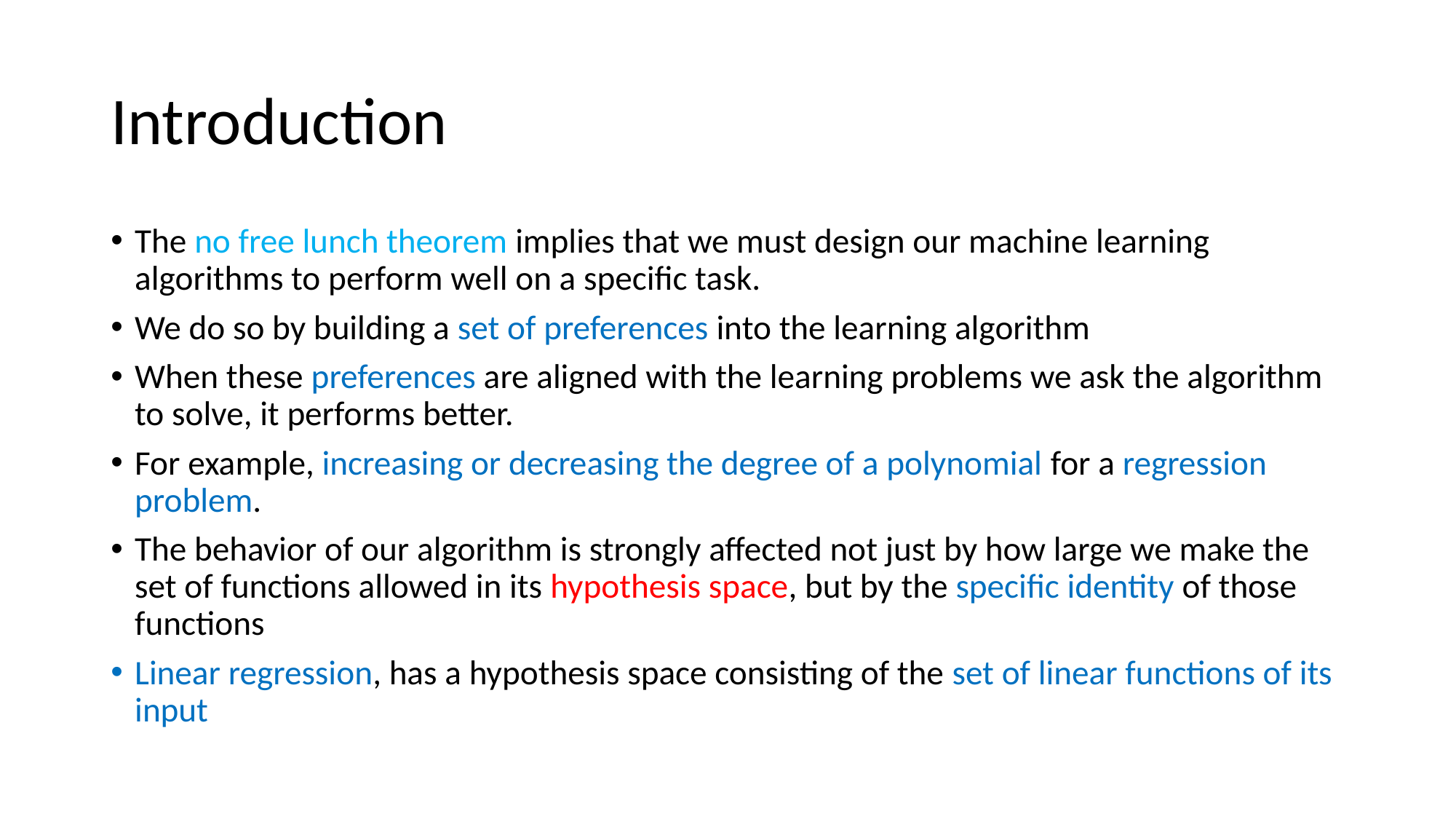

# Introduction
The no free lunch theorem implies that we must design our machine learning algorithms to perform well on a specific task.
We do so by building a set of preferences into the learning algorithm
When these preferences are aligned with the learning problems we ask the algorithm to solve, it performs better.
For example, increasing or decreasing the degree of a polynomial for a regression problem.
The behavior of our algorithm is strongly affected not just by how large we make the set of functions allowed in its hypothesis space, but by the specific identity of those functions
Linear regression, has a hypothesis space consisting of the set of linear functions of its input